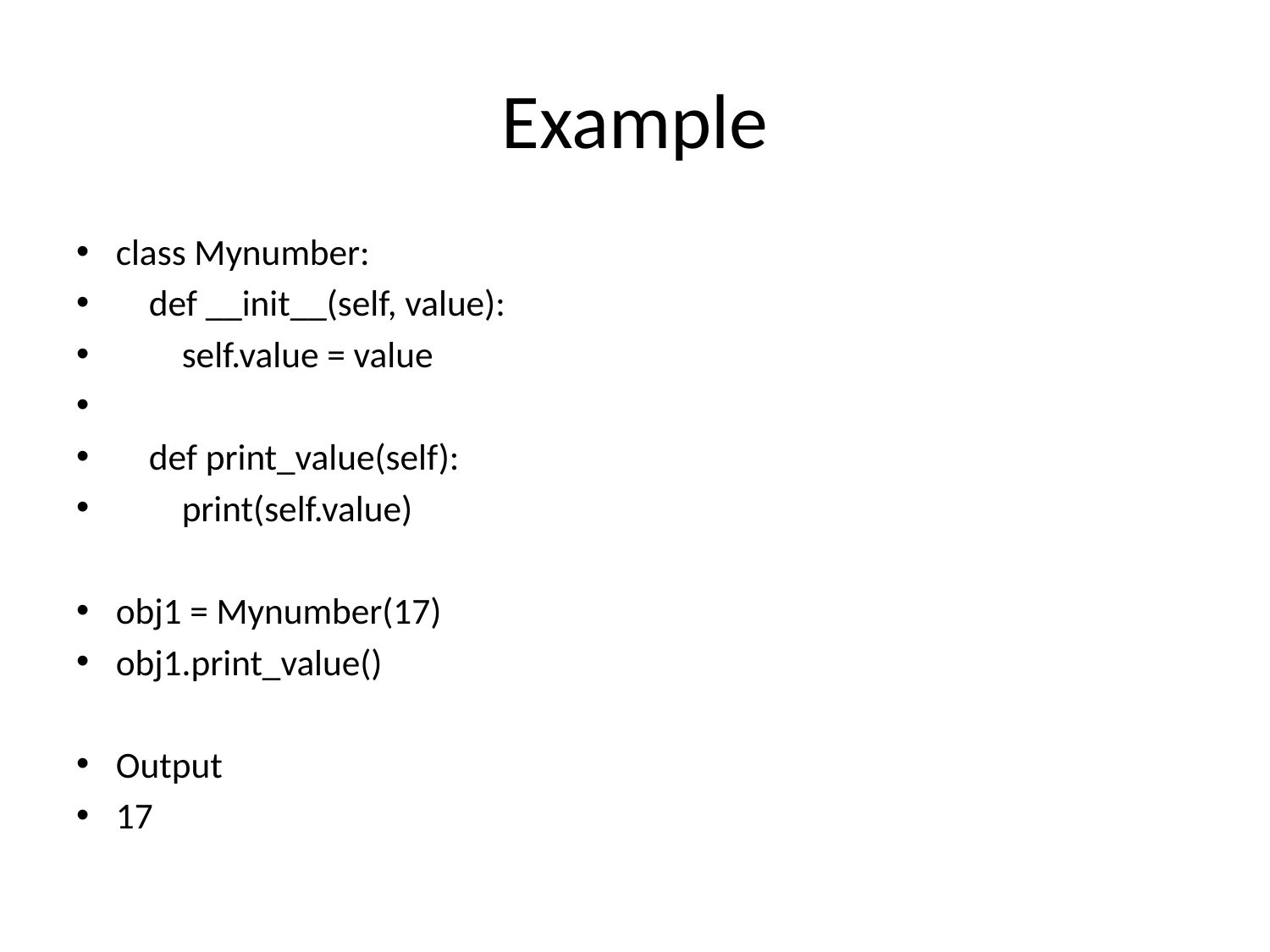

# Example
class Mynumber:
    def __init__(self, value):
        self.value = value

    def print_value(self):
        print(self.value)

obj1 = Mynumber(17)
obj1.print_value()

Output
17